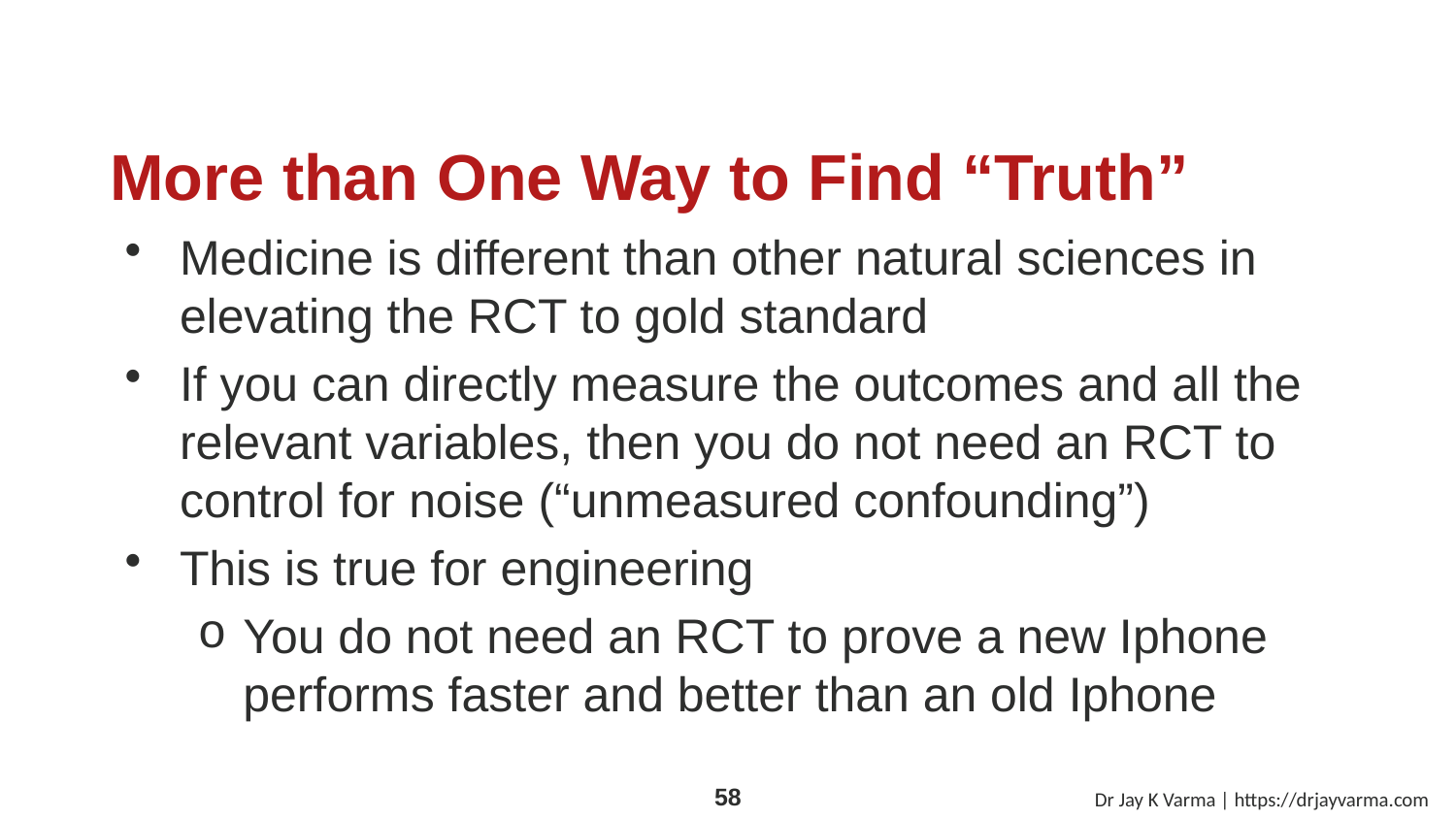

# More than One Way to Find “Truth”
Medicine is different than other natural sciences in elevating the RCT to gold standard
If you can directly measure the outcomes and all the relevant variables, then you do not need an RCT to control for noise (“unmeasured confounding”)
This is true for engineering
You do not need an RCT to prove a new Iphone performs faster and better than an old Iphone

Dr Jay K Varma | https://drjayvarma.com